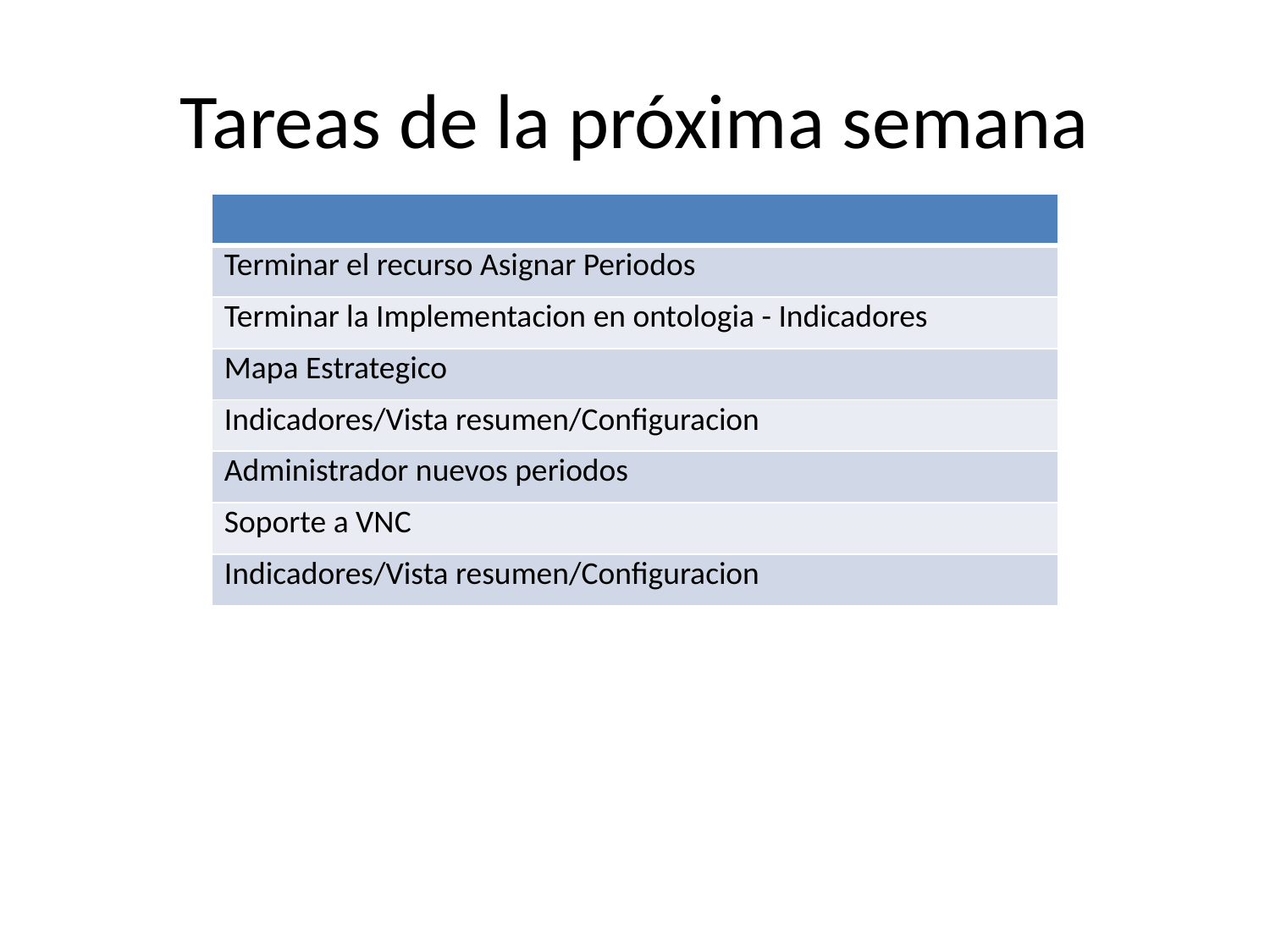

# Tareas de la próxima semana
|  |
| --- |
| Terminar el recurso Asignar Periodos |
| Terminar la Implementacion en ontologia - Indicadores |
| Mapa Estrategico |
| Indicadores/Vista resumen/Configuracion |
| Administrador nuevos periodos |
| Soporte a VNC |
| Indicadores/Vista resumen/Configuracion |